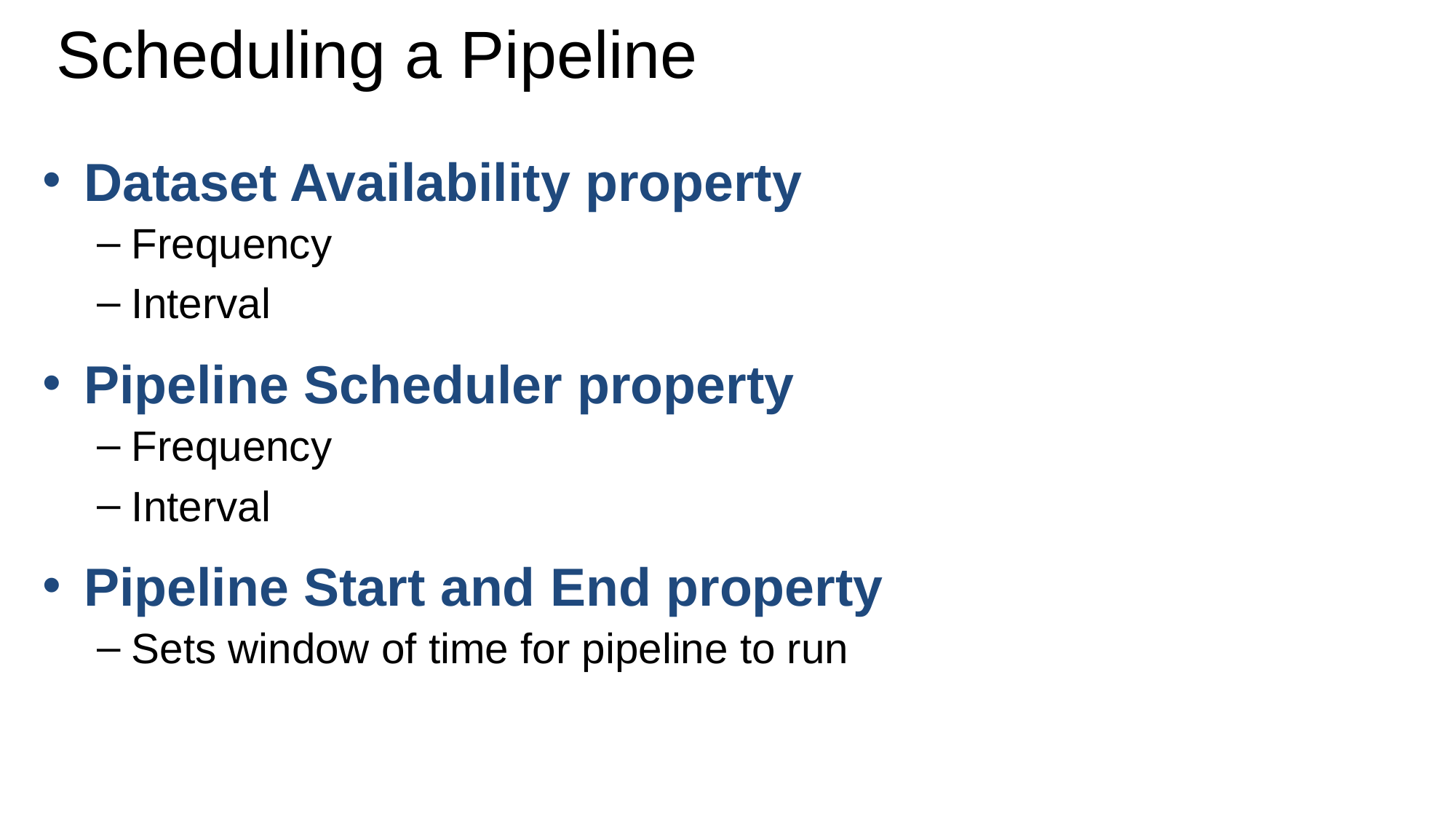

# Scheduling a Pipeline
Dataset Availability property
Frequency
Interval
Pipeline Scheduler property
Frequency
Interval
Pipeline Start and End property
Sets window of time for pipeline to run